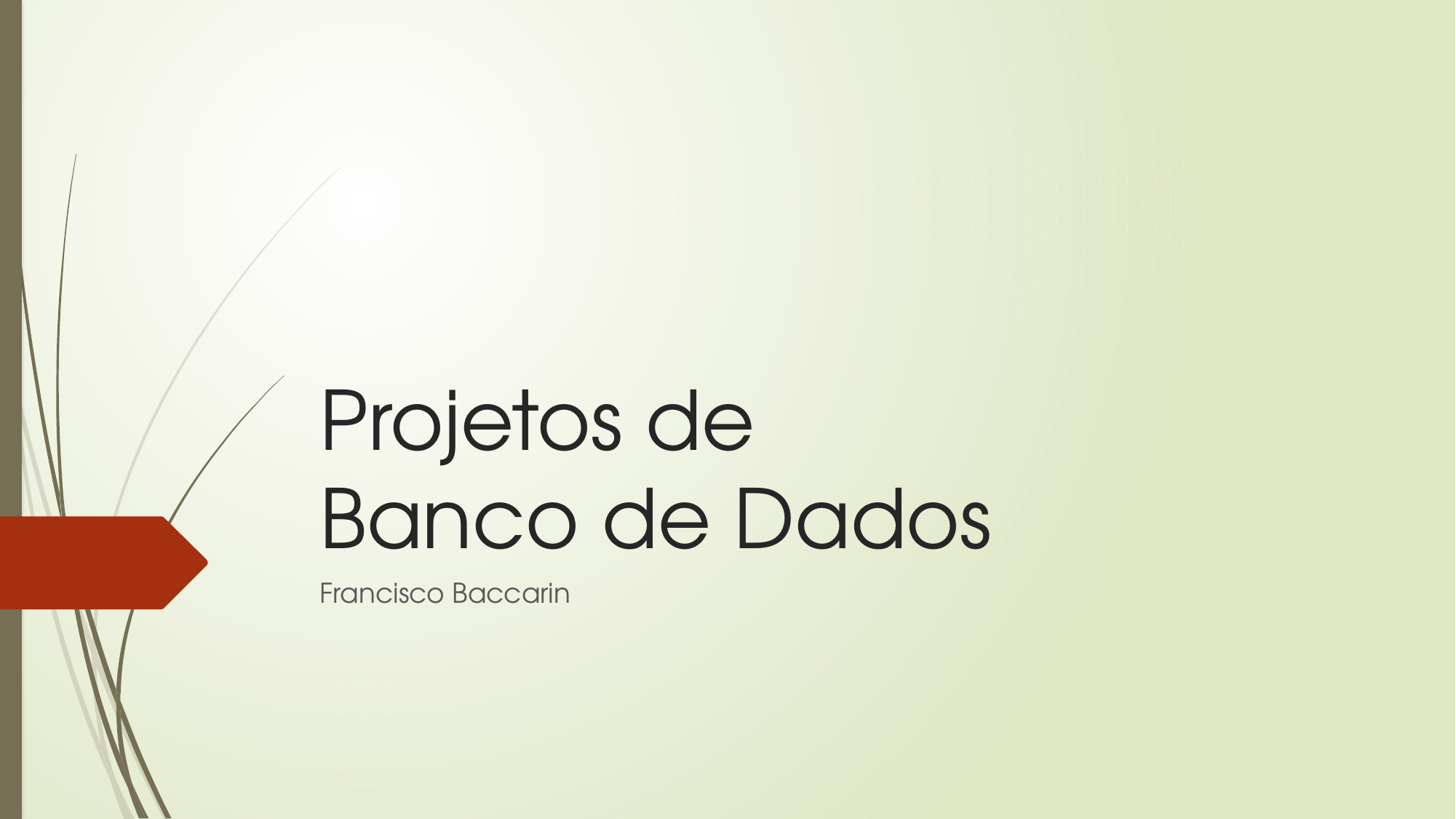

# Projetos de Banco de Dados
Francisco Baccarin